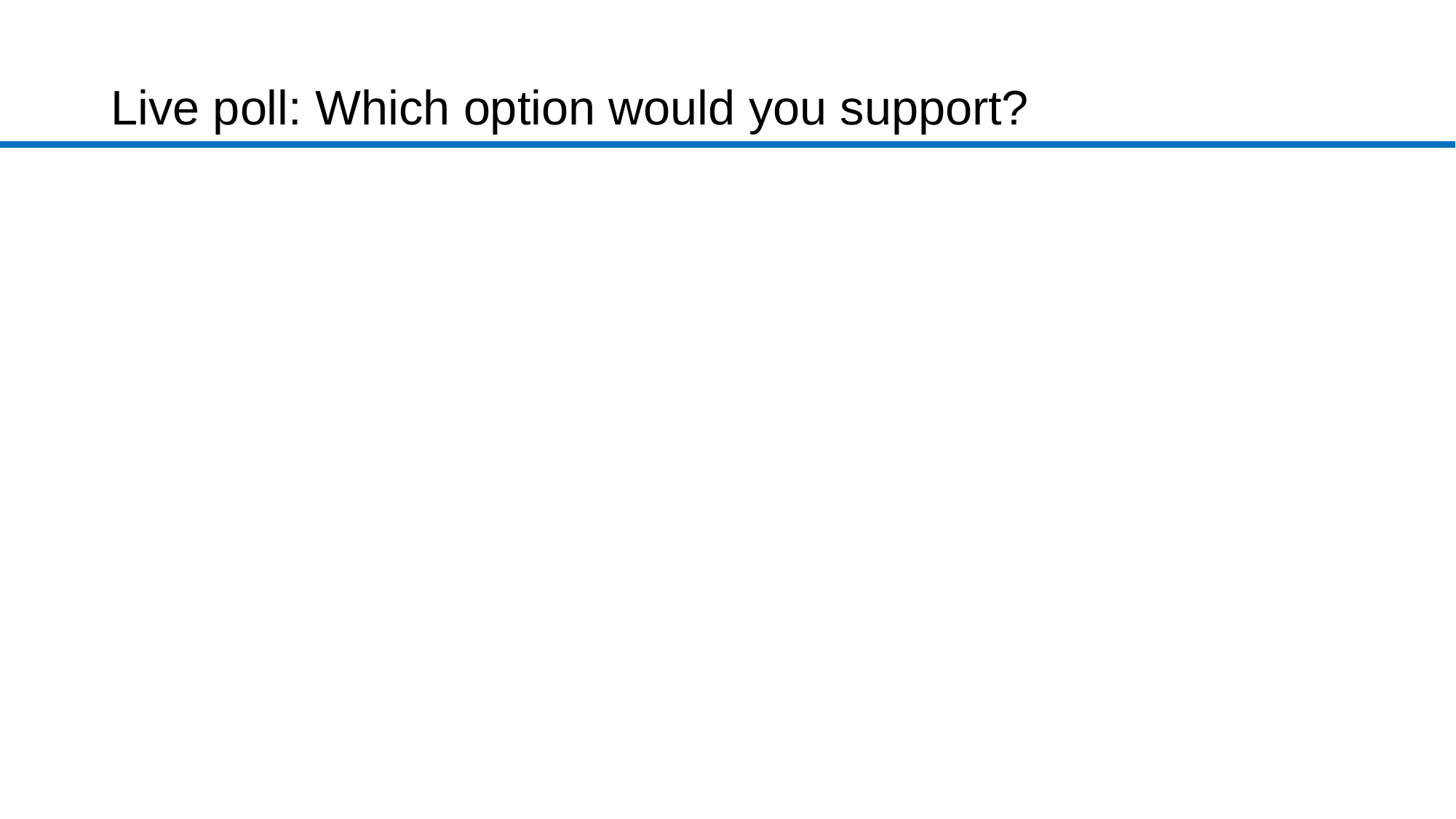

# Live poll: Which option would you support?